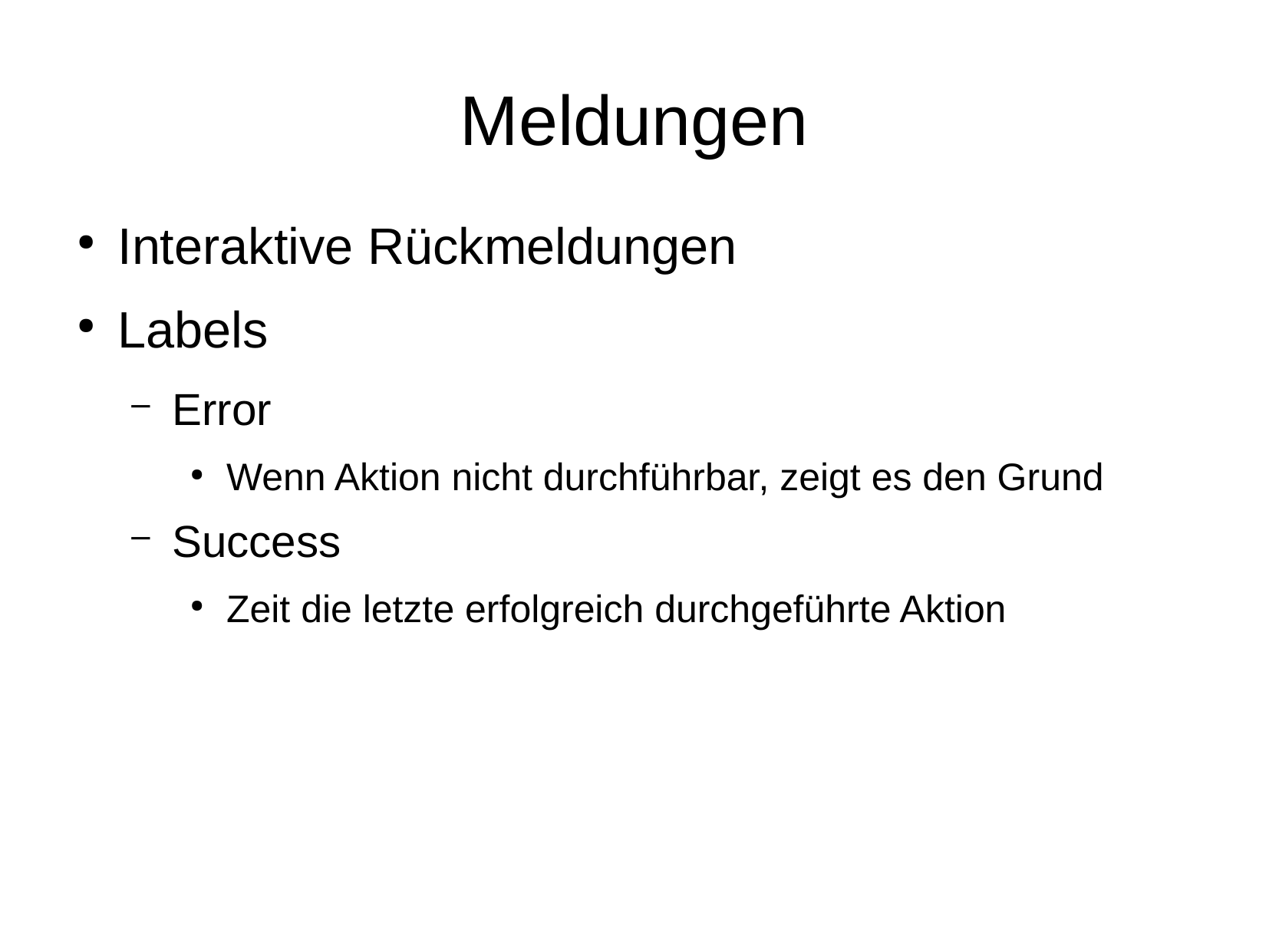

# Meldungen
Interaktive Rückmeldungen
Labels
Error
Wenn Aktion nicht durchführbar, zeigt es den Grund
Success
Zeit die letzte erfolgreich durchgeführte Aktion